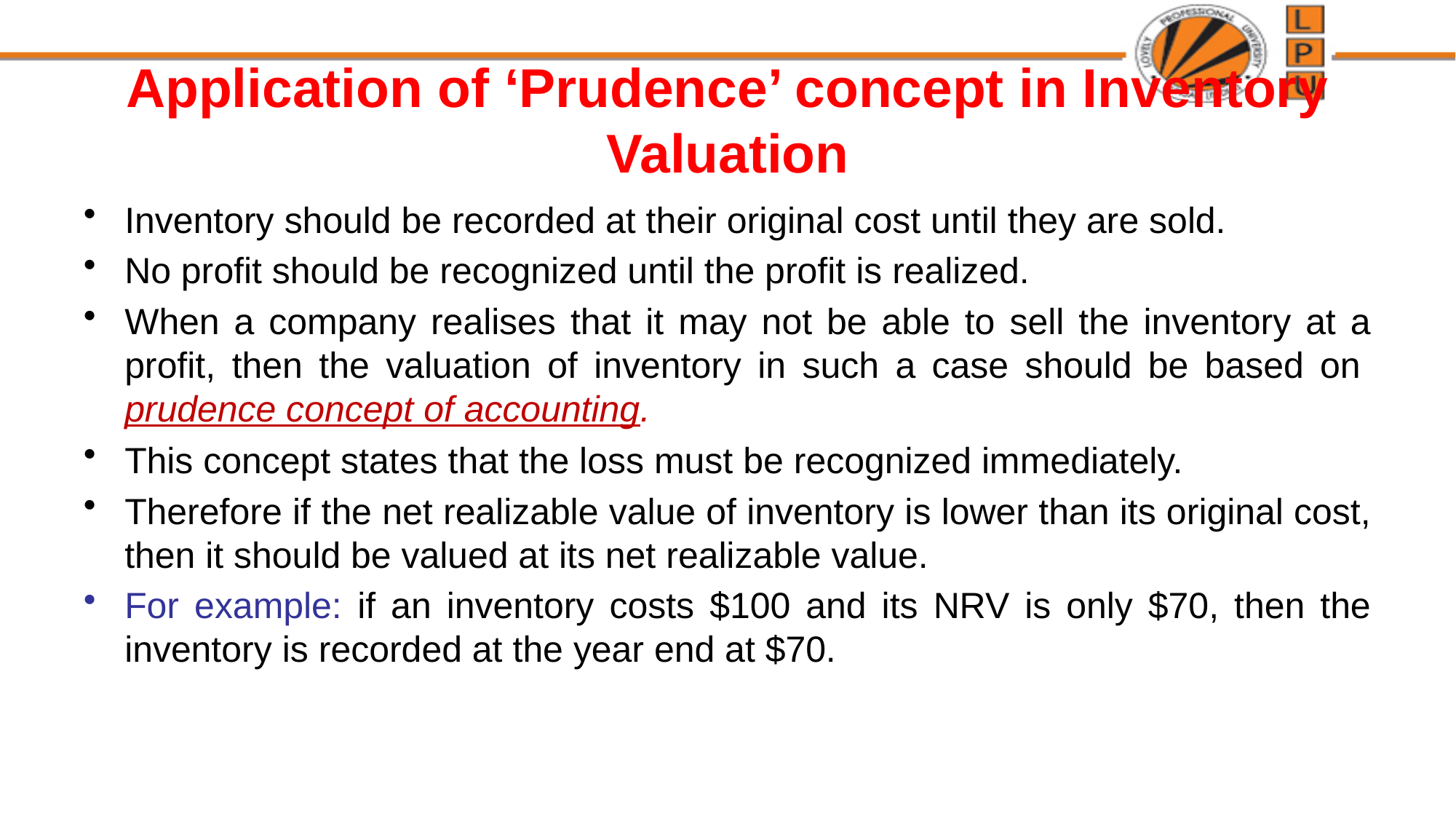

# Application of ‘Prudence’ concept in Inventory Valuation
Inventory should be recorded at their original cost until they are sold.
No profit should be recognized until the profit is realized.
When a company realises that it may not be able to sell the inventory at a profit, then the valuation of inventory in such a case should be based on prudence concept of accounting.
This concept states that the loss must be recognized immediately.
Therefore if the net realizable value of inventory is lower than its original cost, then it should be valued at its net realizable value.
For example: if an inventory costs $100 and its NRV is only $70, then the inventory is recorded at the year end at $70.